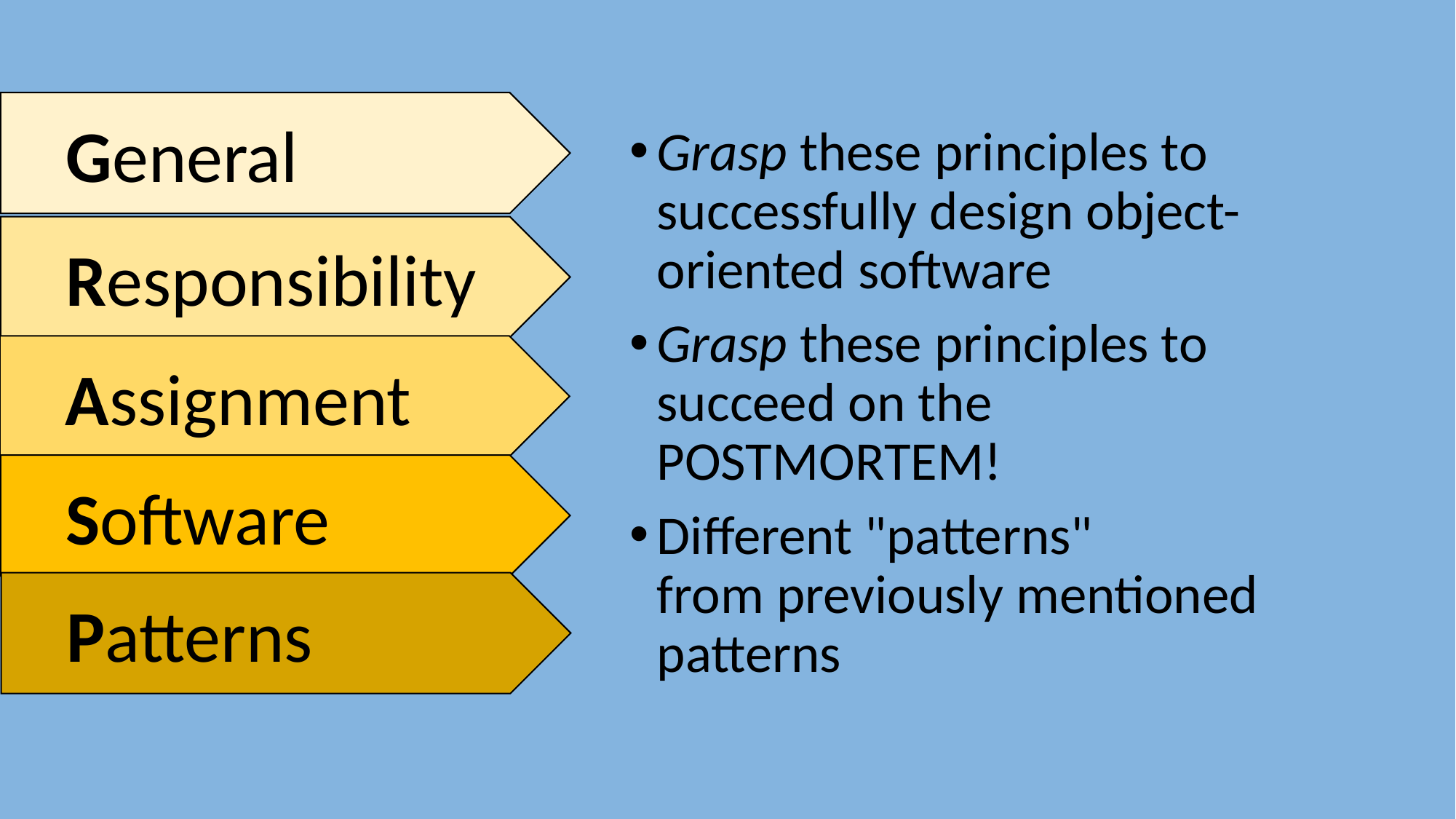

General
Grasp these principles to successfully design object-oriented software
Grasp these principles to succeed on the POSTMORTEM!
Different "patterns" from previously mentioned patterns
Responsibility
Assignment
Software
Patterns